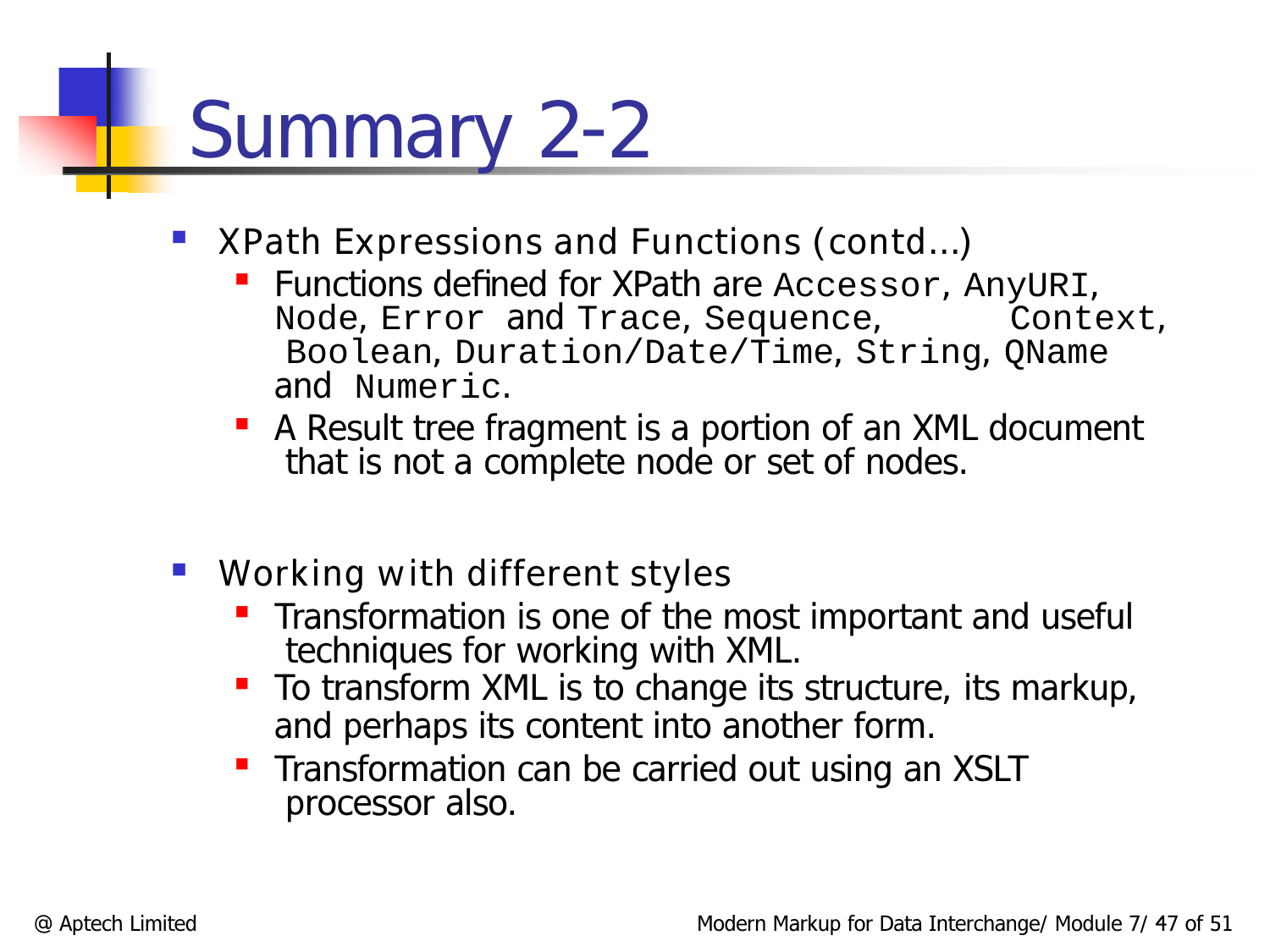

# Summary 2-2

XPath Expressions and Functions (contd...)
Functions defined for XPath are Accessor, AnyURI,  Node, Error and Trace, Sequence,	Context,  Boolean, Duration/Date/Time, String, QName and  Numeric.
A Result tree fragment is a portion of an XML document  that is not a complete node or set of nodes.

Working with different styles
Transformation is one of the most important and useful  techniques for working with XML.
To transform XML is to change its structure, its markup,
and perhaps its content into another form.
Transformation can be carried out using an XSLT  processor also.
@ Aptech Limited
Modern Markup for Data Interchange/ Module 7/ 47 of 51